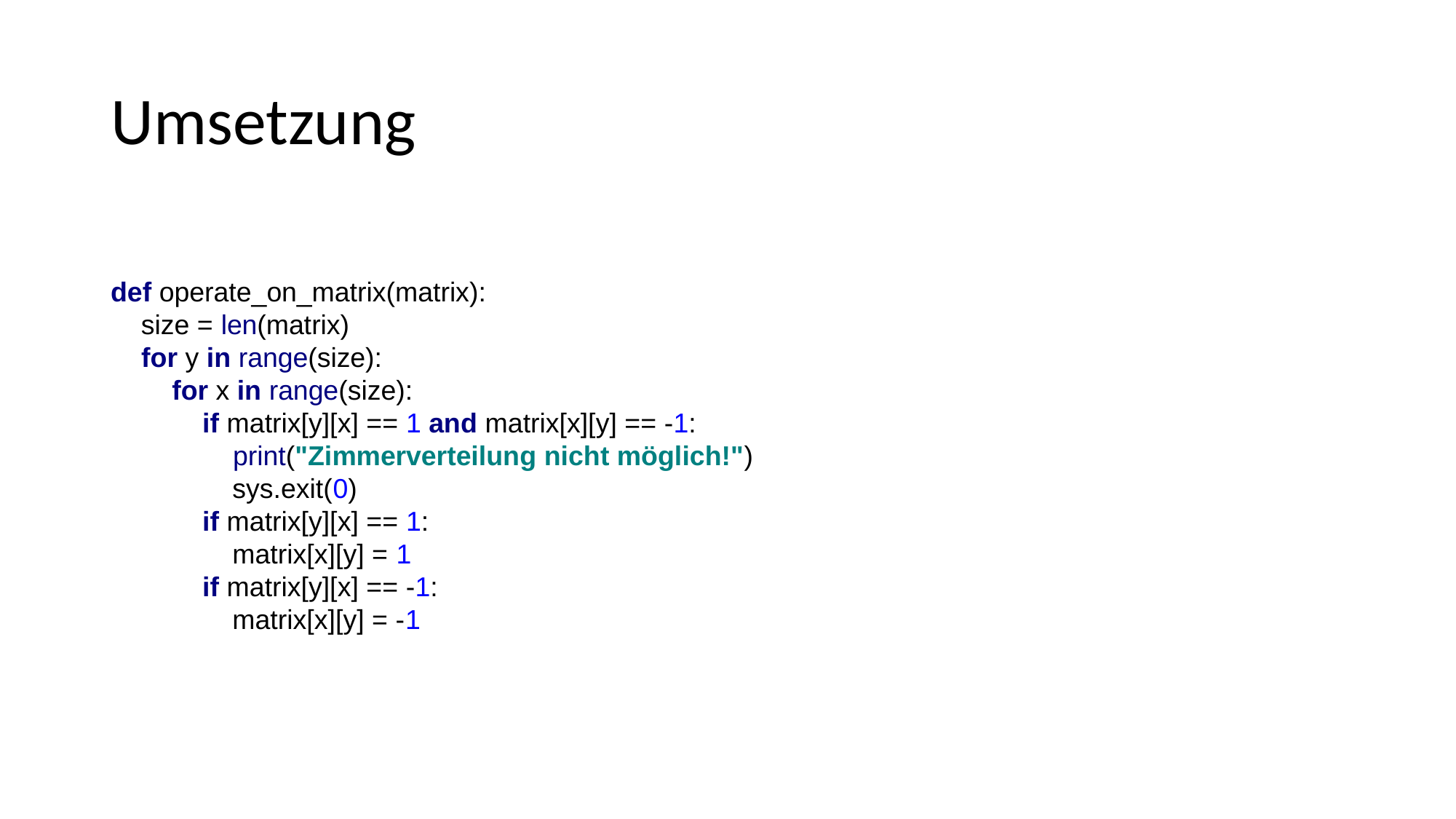

# Umsetzung
def operate_on_matrix(matrix):
    size = len(matrix)
    for y in range(size):
        for x in range(size):
            if matrix[y][x] == 1 and matrix[x][y] == -1:
                print("Zimmerverteilung nicht möglich!")
                sys.exit(0)
            if matrix[y][x] == 1:
                matrix[x][y] = 1
            if matrix[y][x] == -1:
                matrix[x][y] = -1